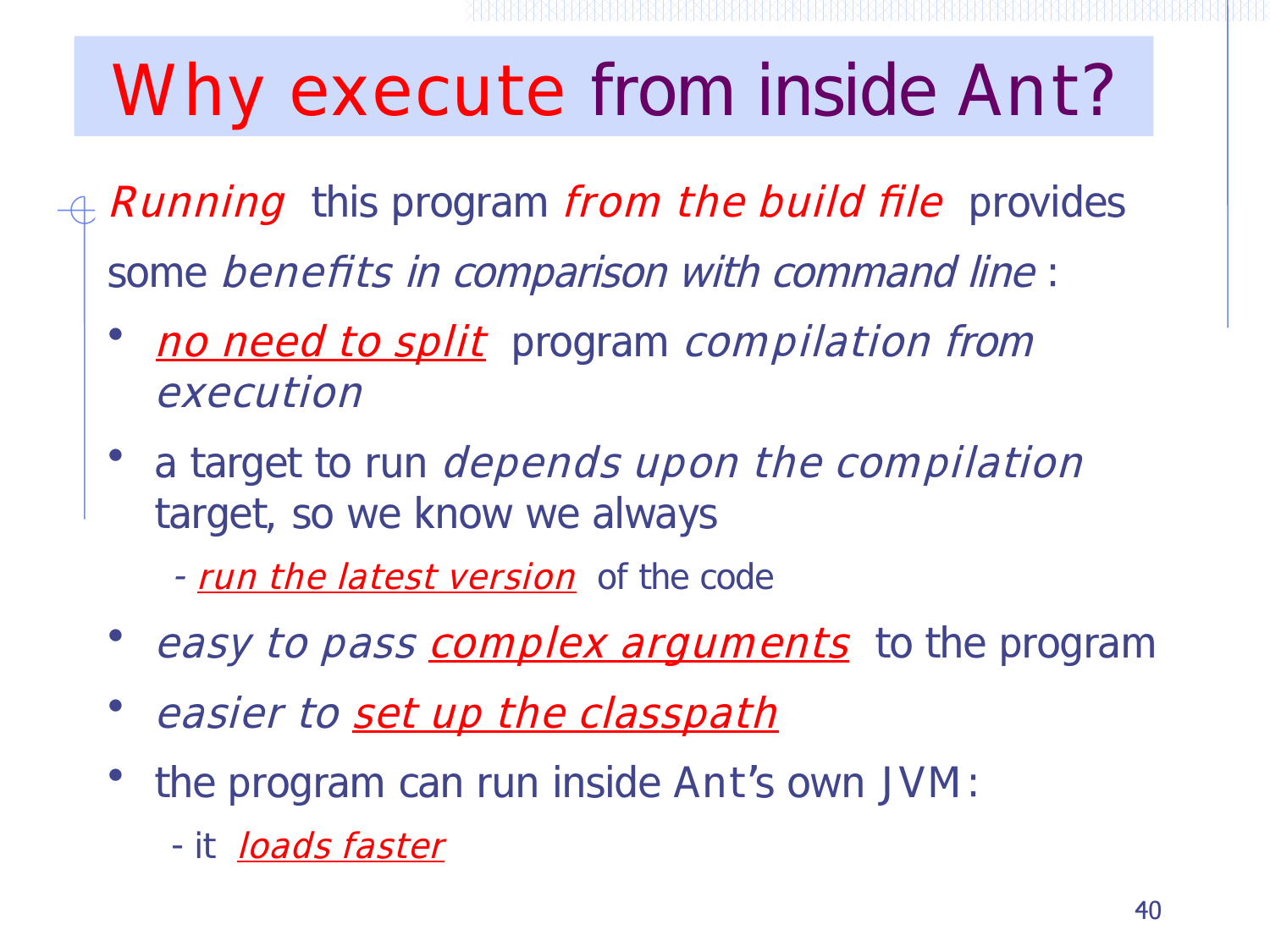

# Why execute from inside Ant?
Running  this program from the build file  provides
some benefits in comparison with command line :
no need to split  program compilation from execution
a target to run depends upon the compilation target, so we know we always
- run the latest version  of the code
easy to pass complex arguments  to the program
easier to set up the classpath
the program can run inside Ant’s own JVM:
- it  loads faster
40